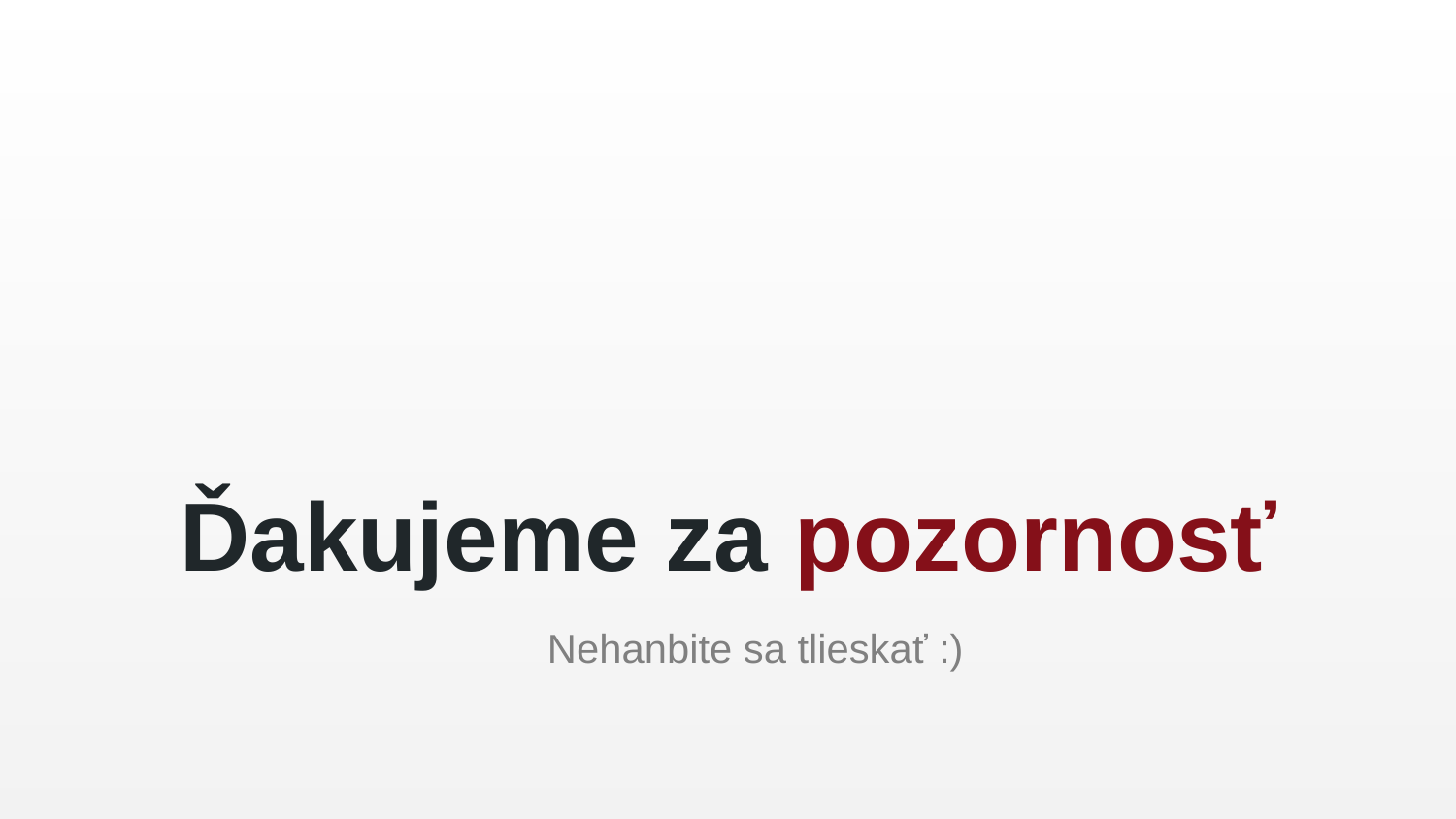

Ďakujeme za pozornosť
Nehanbite sa tlieskať :)